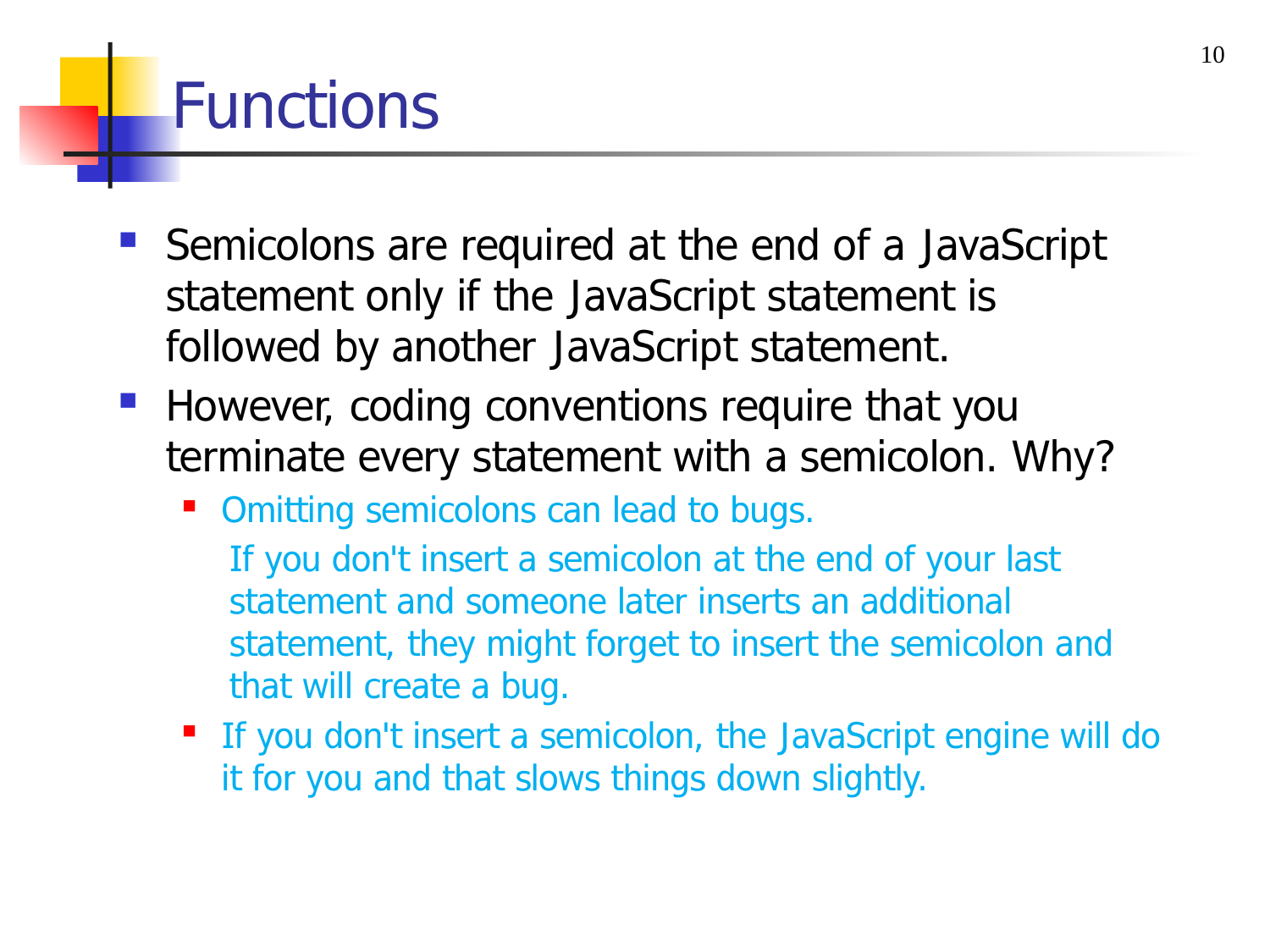

10
# Functions
Semicolons are required at the end of a JavaScript statement only if the JavaScript statement is followed by another JavaScript statement.
However, coding conventions require that you terminate every statement with a semicolon. Why?
Omitting semicolons can lead to bugs.
If you don't insert a semicolon at the end of your last statement and someone later inserts an additional statement, they might forget to insert the semicolon and that will create a bug.
If you don't insert a semicolon, the JavaScript engine will do it for you and that slows things down slightly.